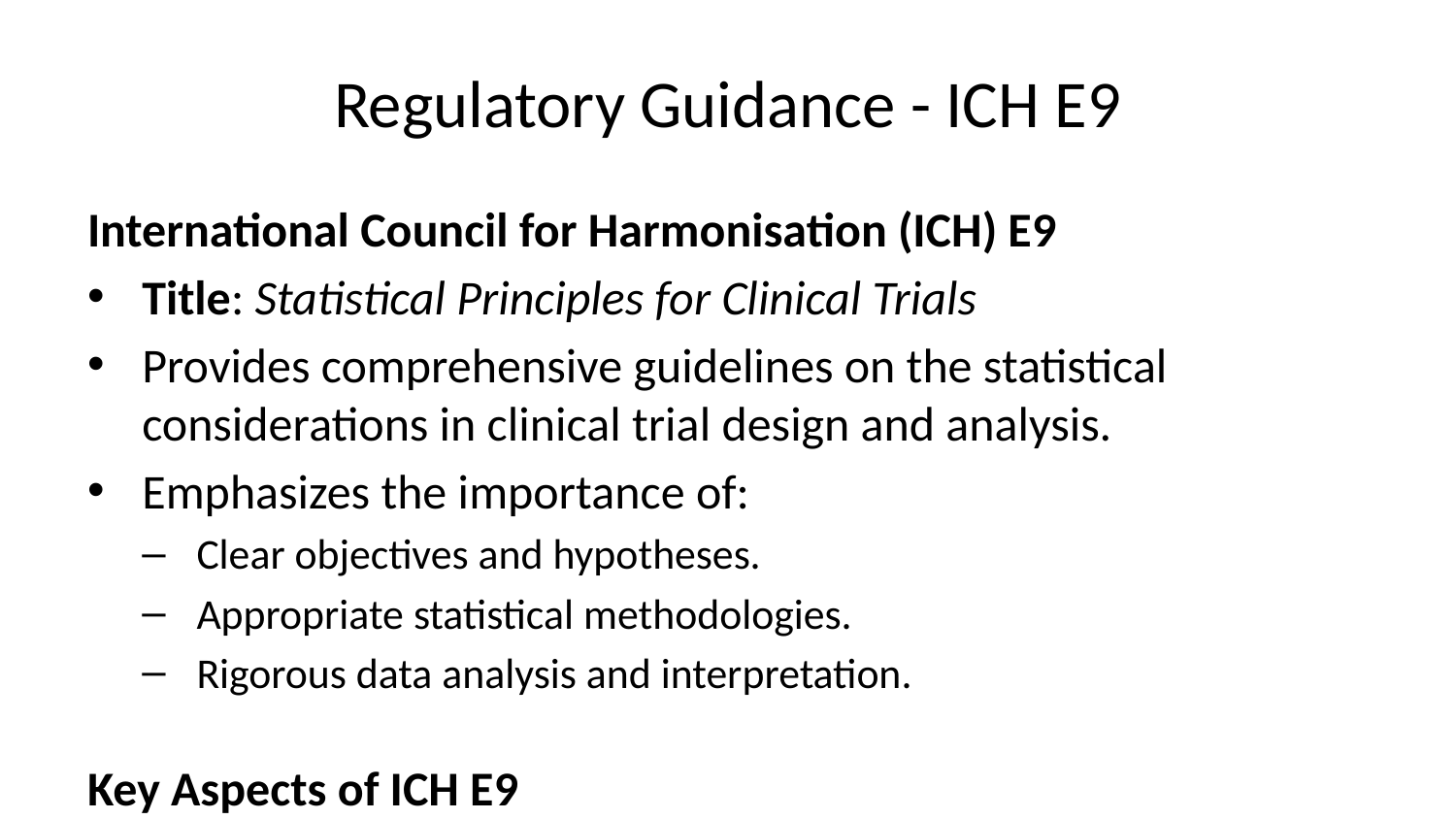

# Regulatory Guidance - ICH E9
International Council for Harmonisation (ICH) E9
Title: Statistical Principles for Clinical Trials
Provides comprehensive guidelines on the statistical considerations in clinical trial design and analysis.
Emphasizes the importance of:
Clear objectives and hypotheses.
Appropriate statistical methodologies.
Rigorous data analysis and interpretation.
Key Aspects of ICH E9
Design Considerations:
Importance of randomization and blinding.
Selection of appropriate endpoints and estimands.
Statistical Analysis:
Pre-specification of analysis plans.
Handling of missing data.
Interpretation of Results:
Distinguishing statistical significance from clinical relevance.
Reporting and transparency.